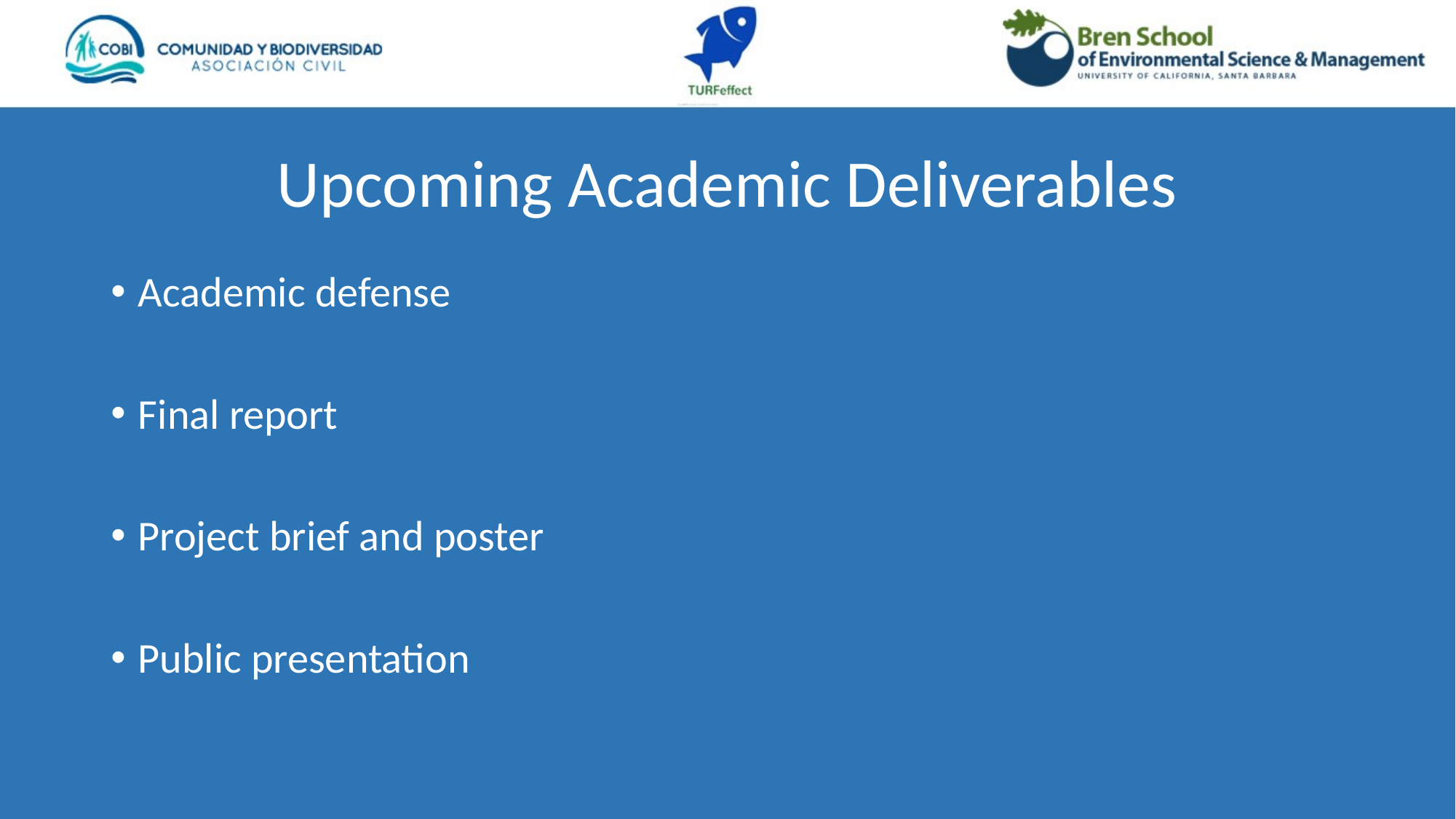

# Upcoming Academic Deliverables
Academic defense

Final report

Project brief and poster

Public presentation